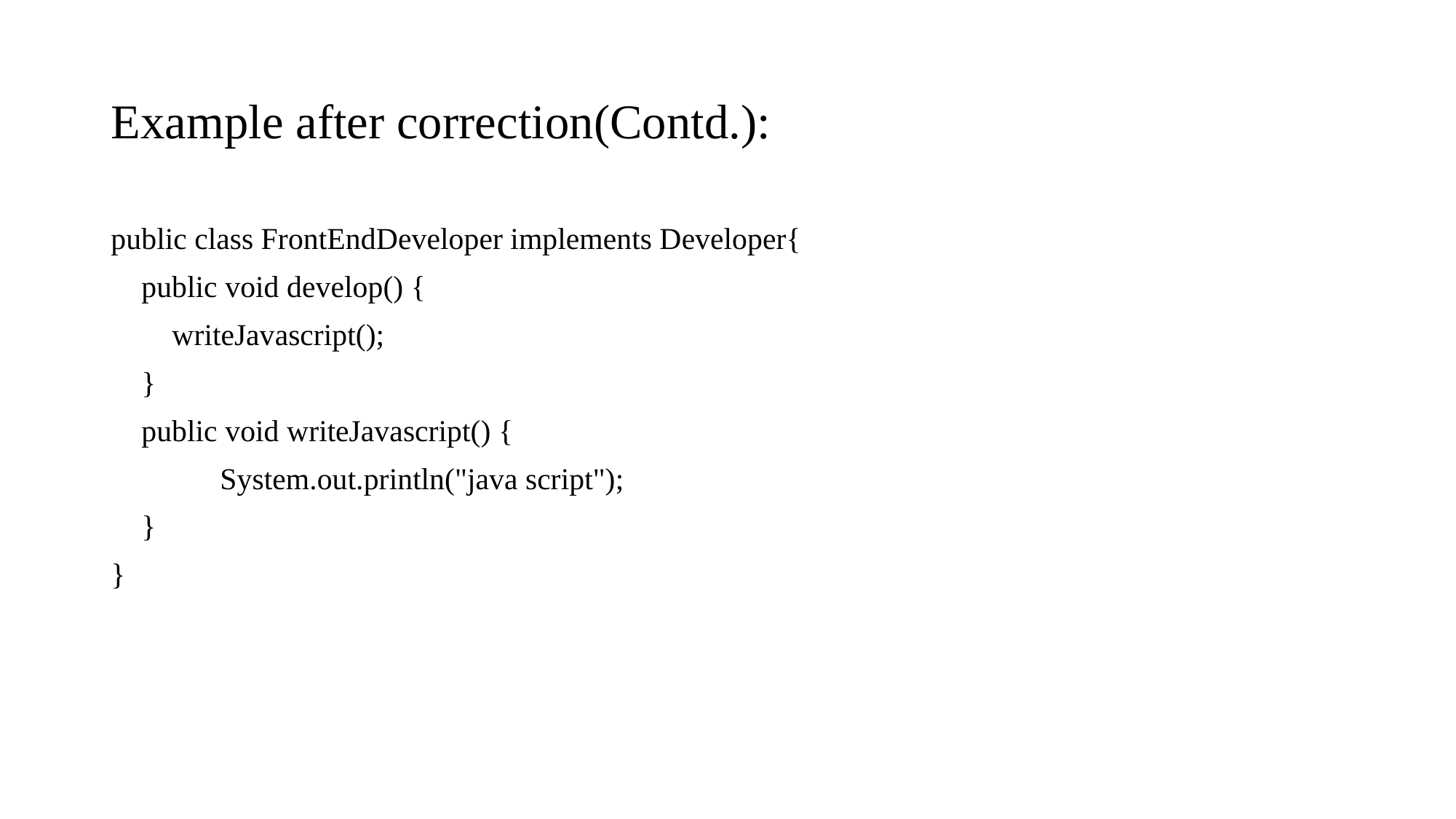

# Example after correction(Contd.):
public class FrontEndDeveloper implements Developer{
    public void develop() {
        writeJavascript();
    }
    public void writeJavascript() {
    	System.out.println("java script");
    }
}